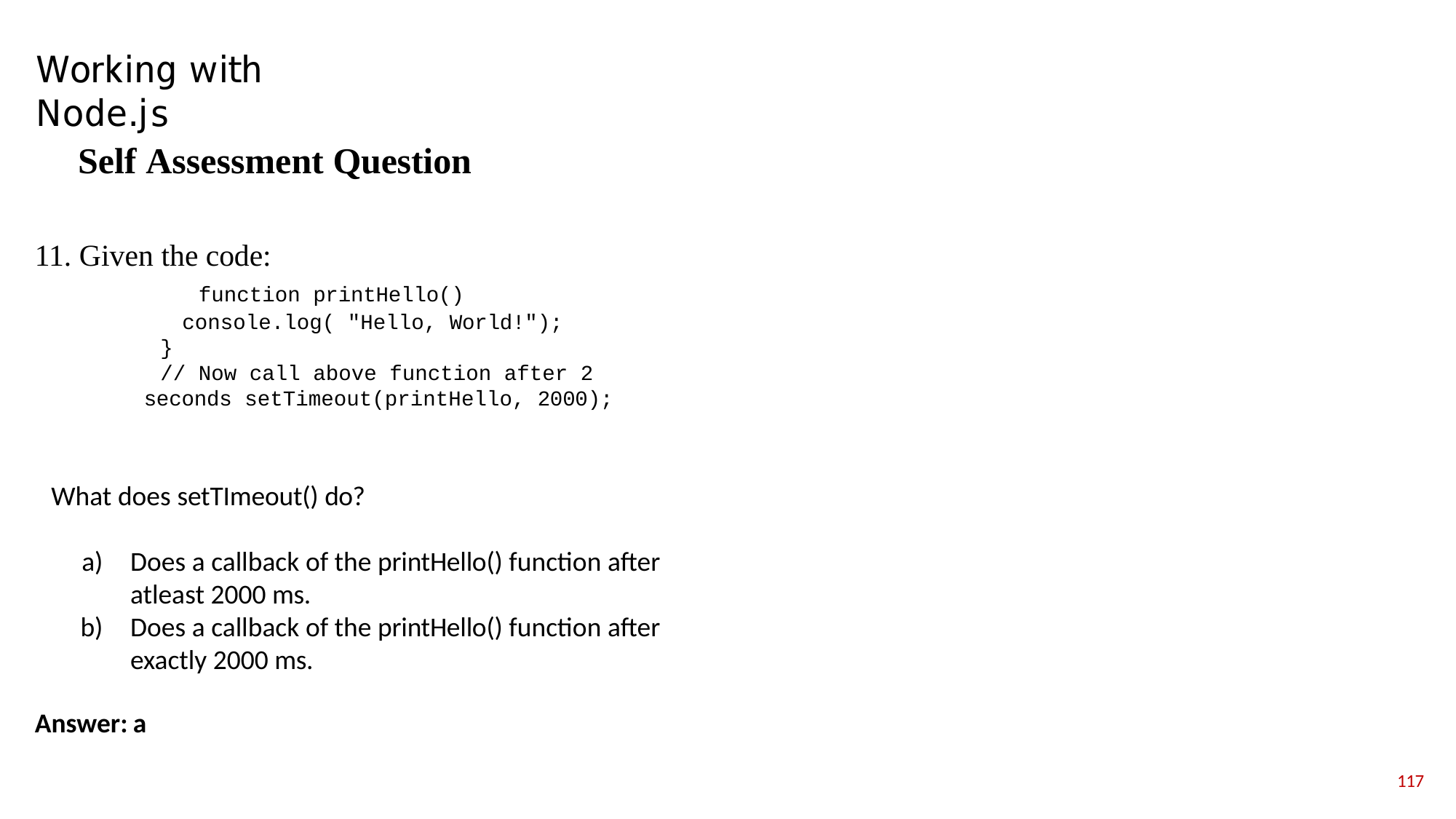

# Working with Node.js
Self Assessment Question
Given the code:
function printHello() console.log( "Hello, World!");
}
// Now call above function after 2 seconds setTimeout(printHello, 2000);

What does setTImeout() do?
Does a callback of the printHello() function after atleast 2000 ms.
Does a callback of the printHello() function after exactly 2000 ms.
Answer: a
117